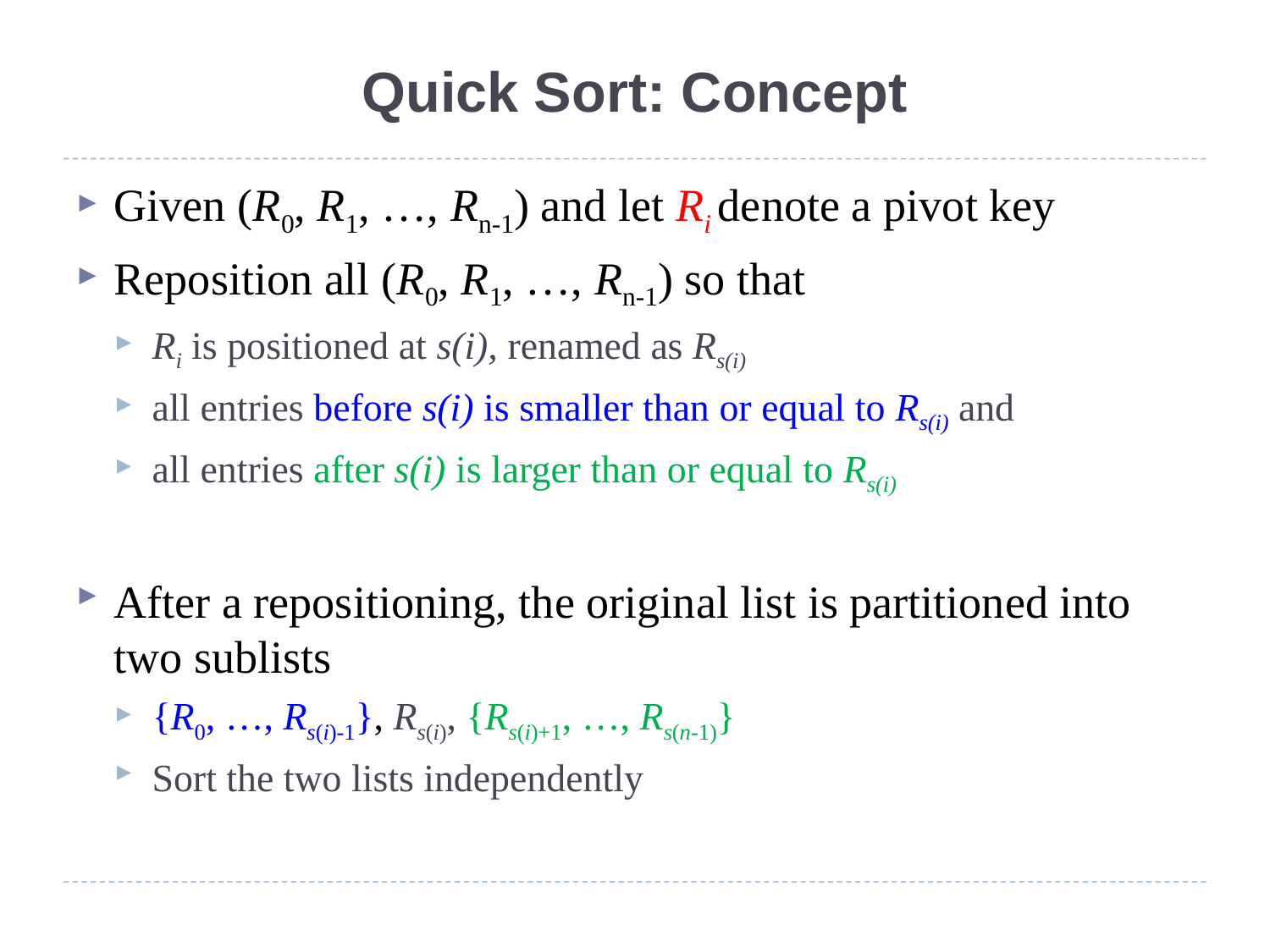

# Quick Sort: Concept
Given (R0, R1, …, Rn-1) and let Ri denote a pivot key
Reposition all (R0, R1, …, Rn-1) so that
Ri is positioned at s(i), renamed as Rs(i)
all entries before s(i) is smaller than or equal to Rs(i) and
all entries after s(i) is larger than or equal to Rs(i)

After a repositioning, the original list is partitioned into two sublists
{R0, …, Rs(i)-1}, Rs(i), {Rs(i)+1, …, Rs(n-1)}
Sort the two lists independently